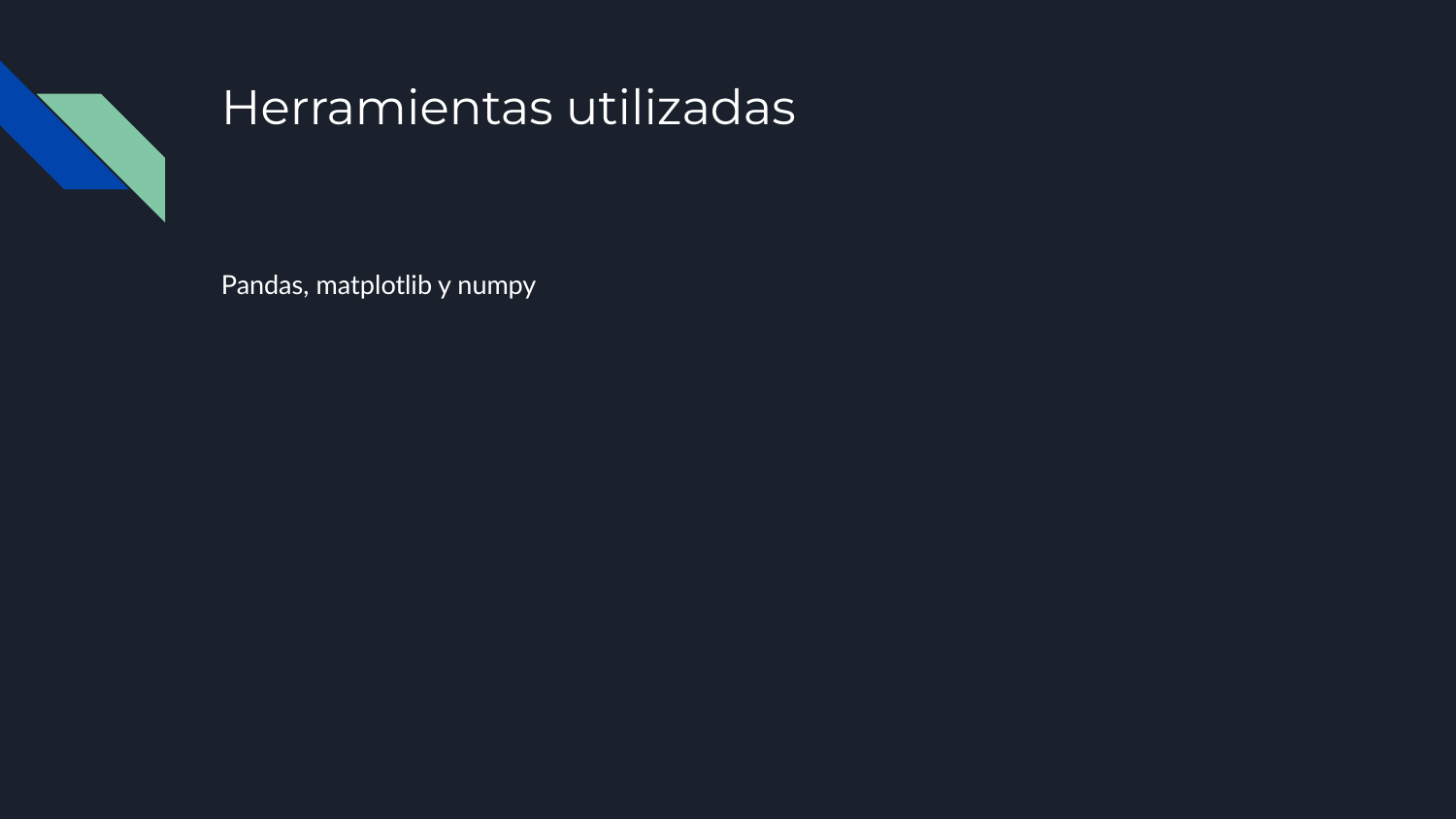

# Herramientas utilizadas
Pandas, matplotlib y numpy